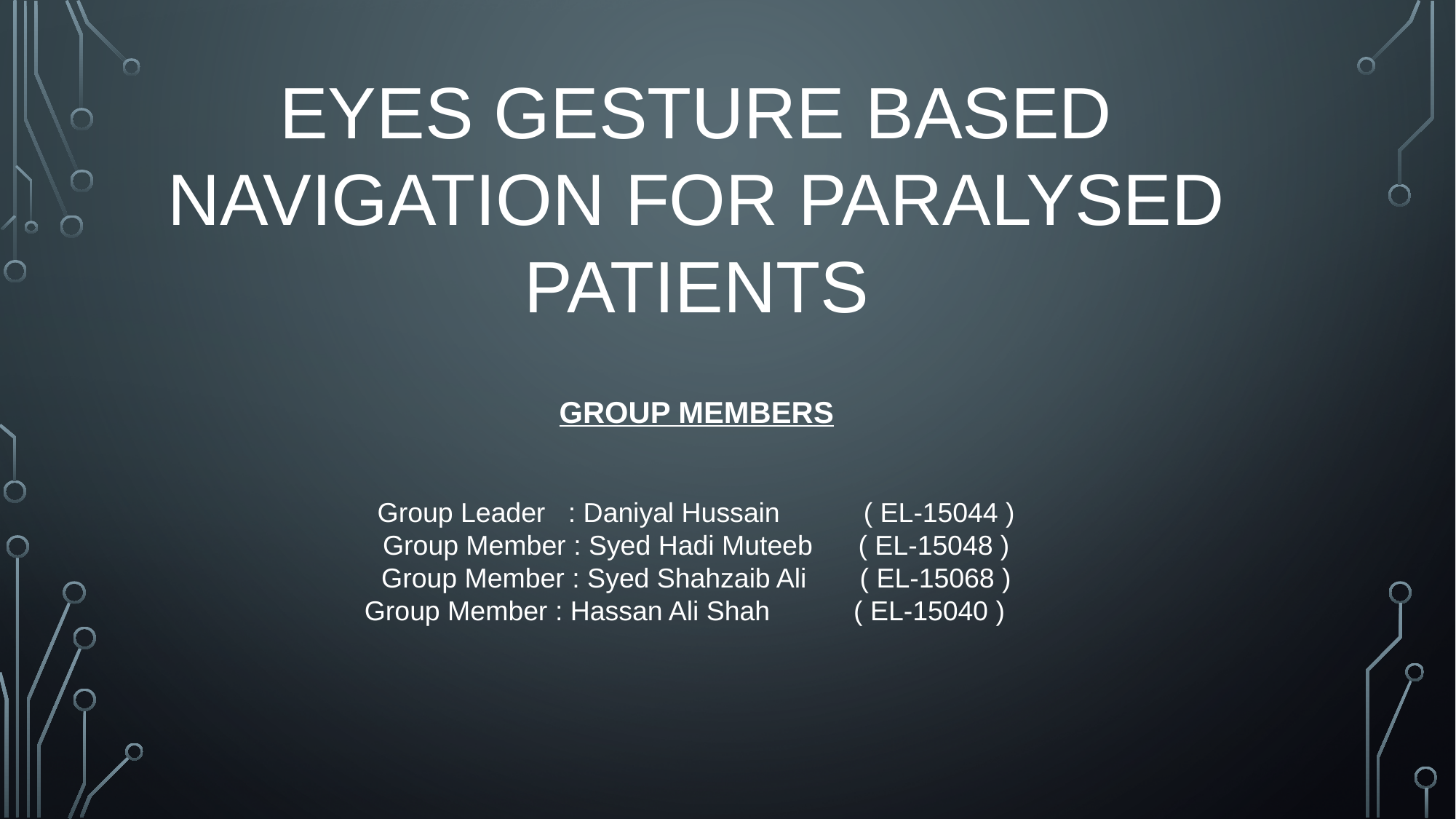

EYES GESTURE BASED NAVIGATION FOR PARALYSED PATIENTS

GROUP MEMBERS

Group Leader   : Daniyal Hussain           ( EL-15044 )
Group Member : Syed Hadi Muteeb      ( EL-15048 )
Group Member : Syed Shahzaib Ali       ( EL-15068 )
Group Member : Hassan Ali Shah           ( EL-15040 )